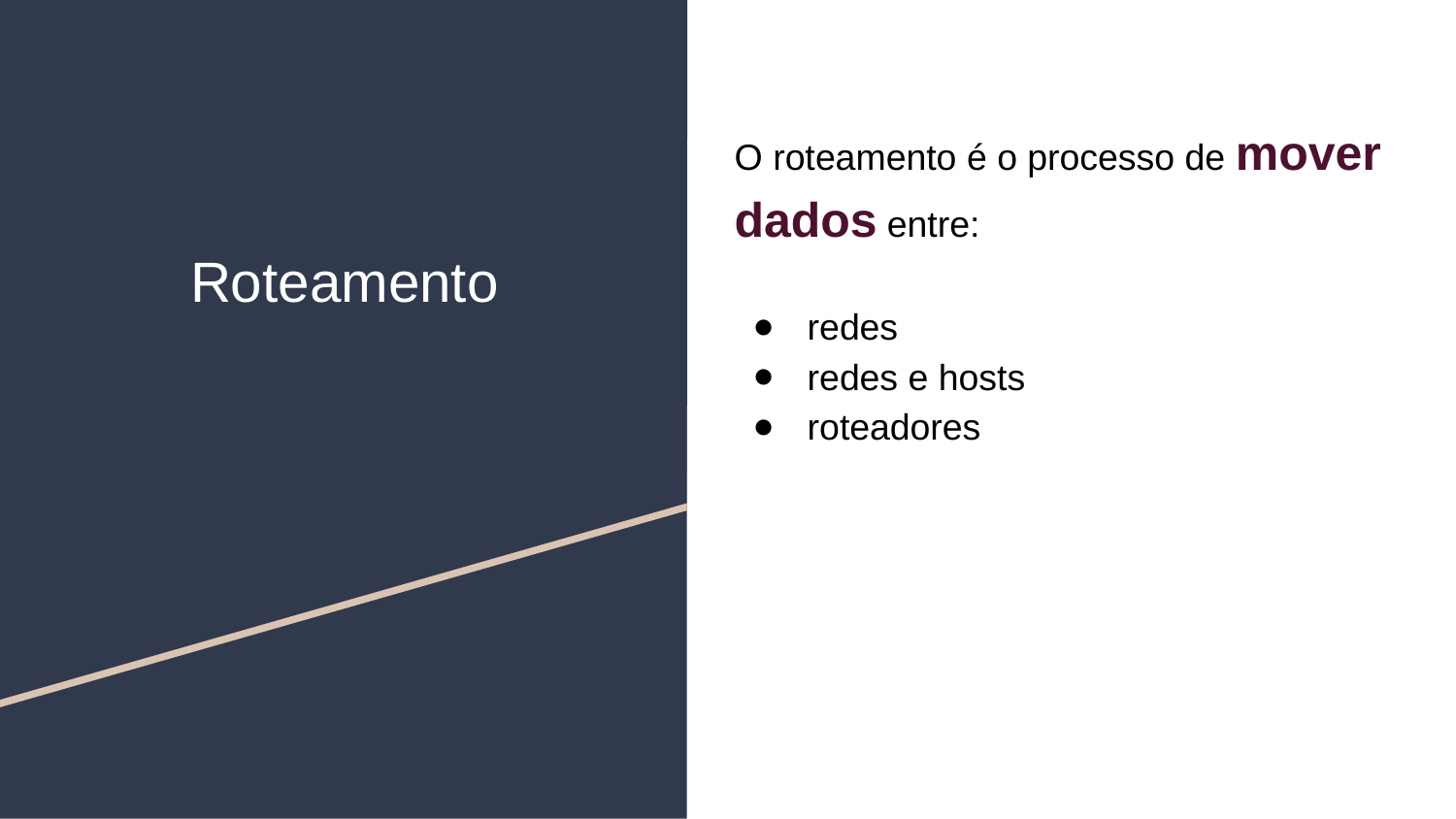

# Roteamento
O roteamento é o processo de mover dados entre:

redes
redes e hosts
roteadores